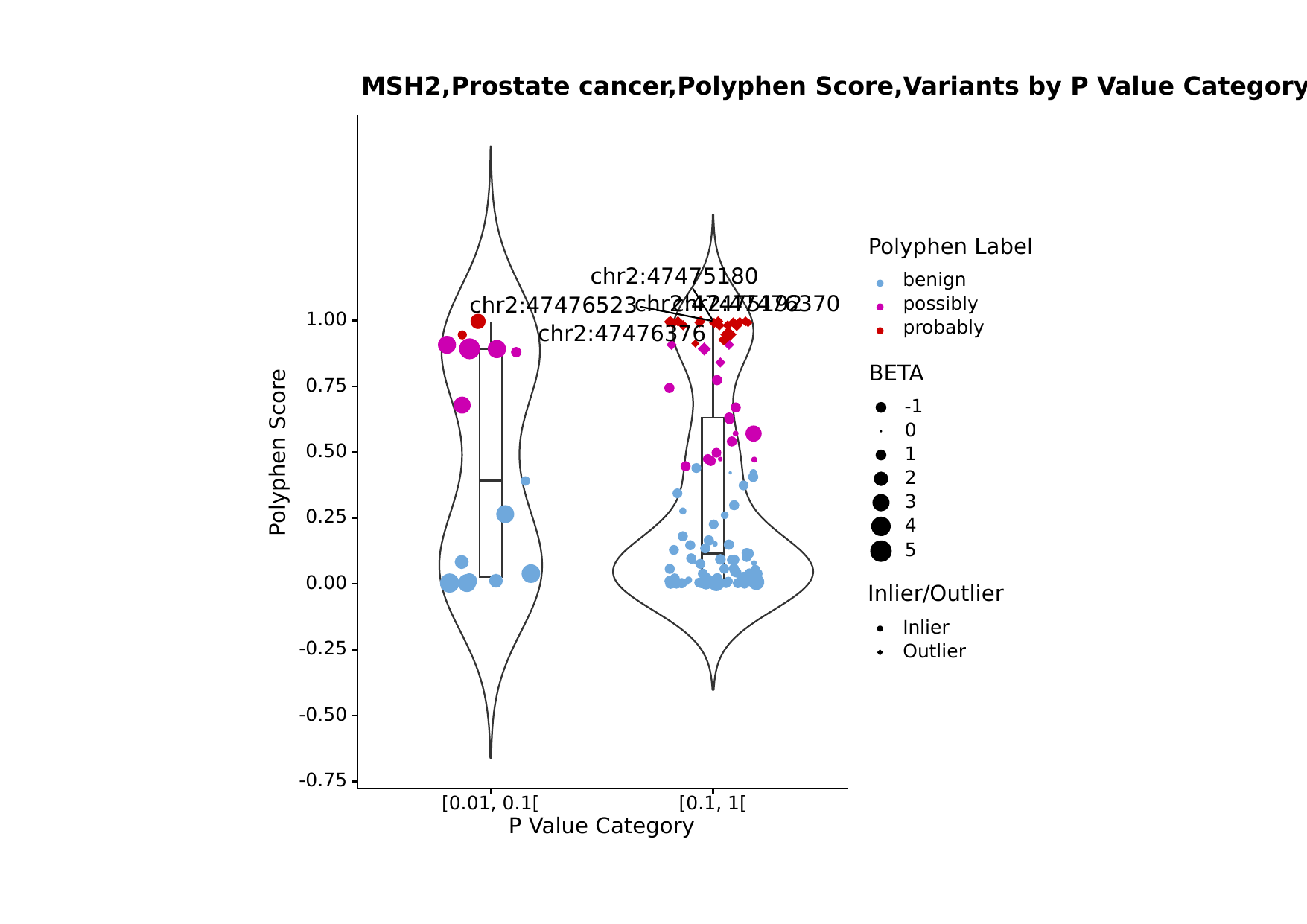

MSH2,Prostate cancer,Polyphen Score,Variants by P Value Category

Polyphen Label
chr2:47475180
benign

possibly
chr2:47475192
chr2:47476370
chr2:47476523

1.00

probably

chr2:47476376

BETA

0.75

-1

0

Polyphen Score
0.50

1

2

3

0.25

4

5

0.00

Inlier/Outlier
Inlier

-0.25
Outlier

-0.50

-0.75

[0.01, 0.1[
[0.1, 1[
P Value Category